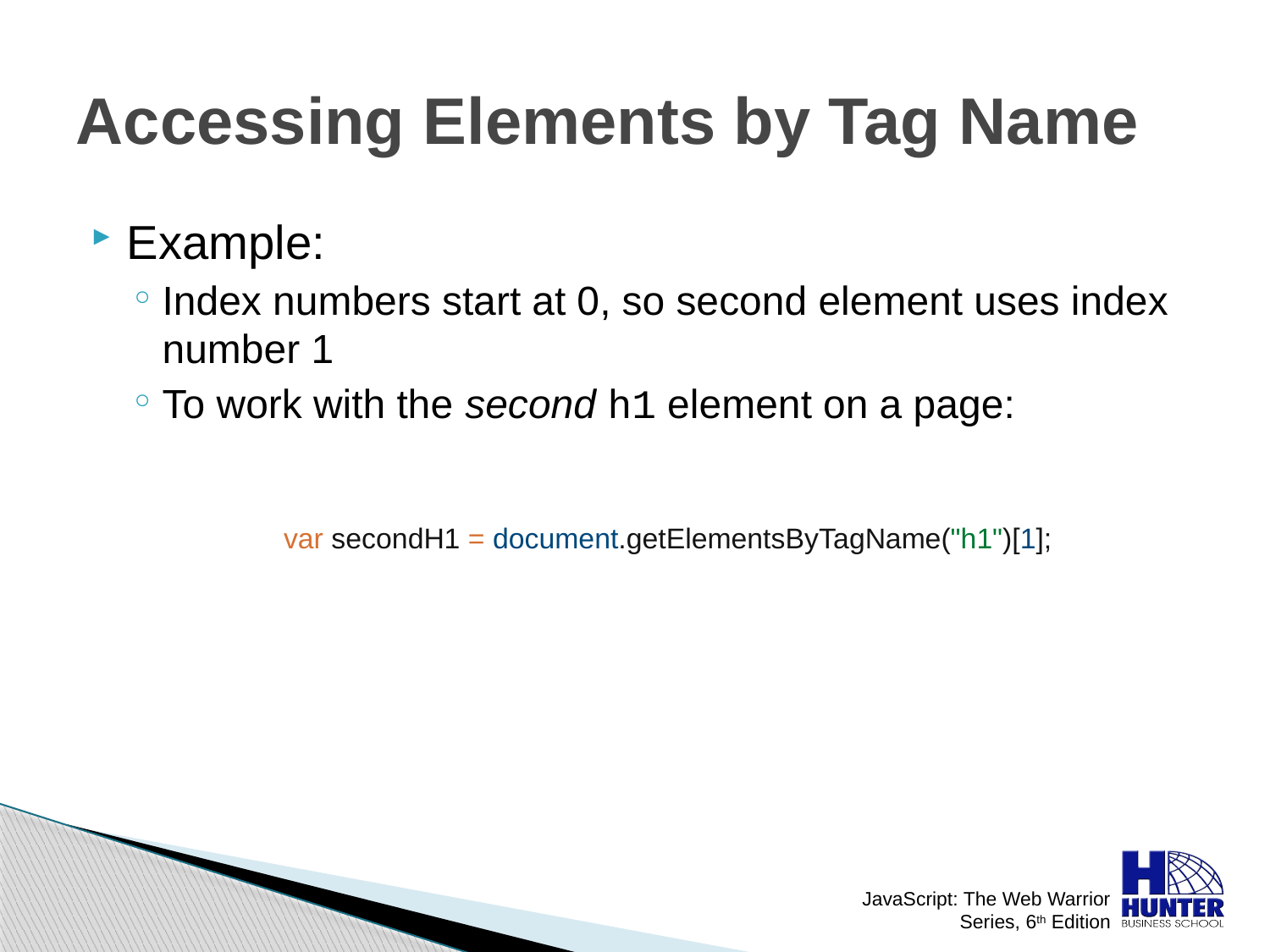

# Accessing Elements by Tag Name
Example:
Index numbers start at 0, so second element uses index number 1
To work with the second h1 element on a page:
var secondH1 = document.getElementsByTagName("h1")[1];